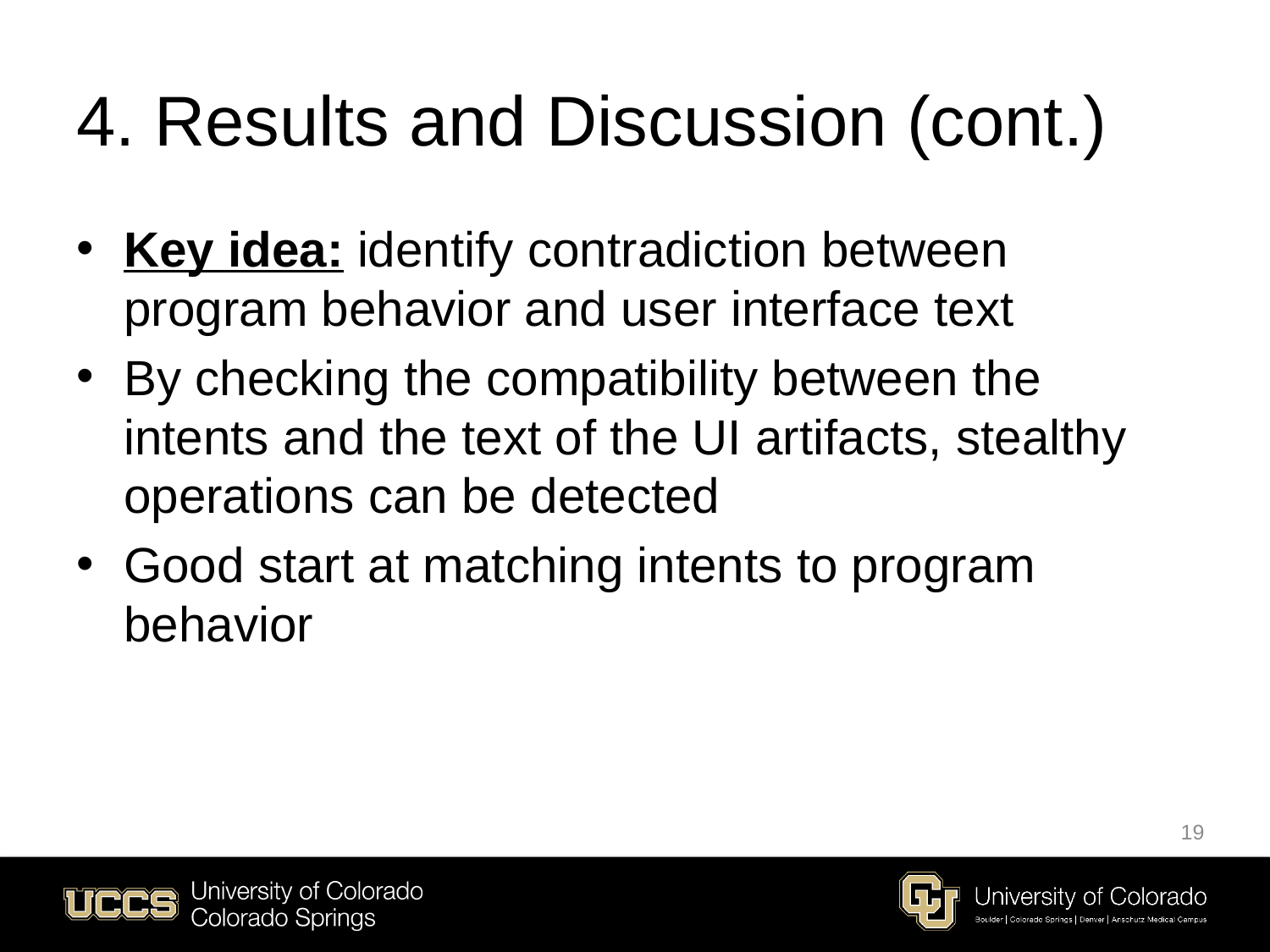

# 4. Results and Discussion (cont.)
Key idea: identify contradiction between program behavior and user interface text
By checking the compatibility between the intents and the text of the UI artifacts, stealthy operations can be detected
Good start at matching intents to program behavior

19